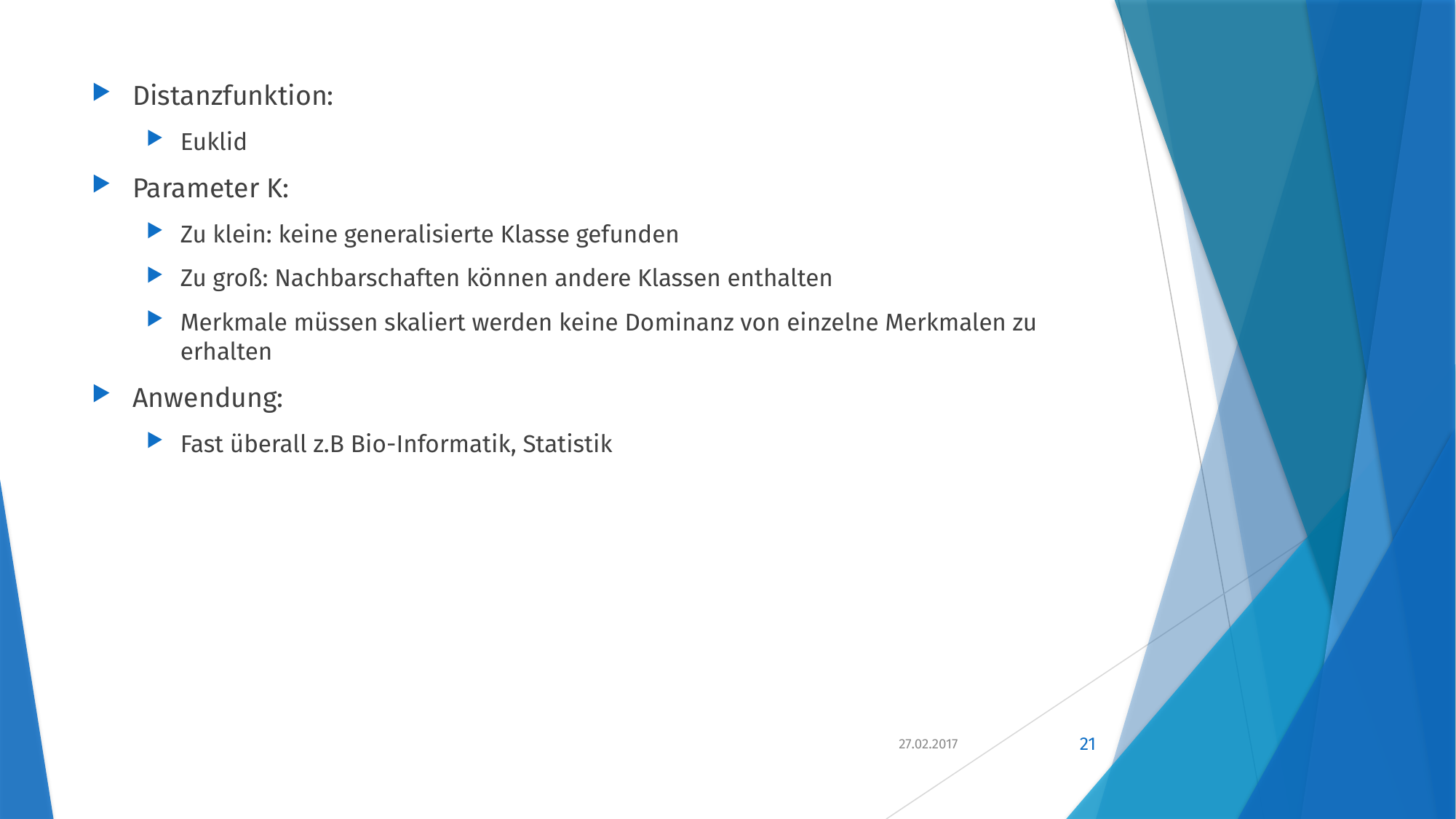

Distanzfunktion:
Euklid
Parameter K:
Zu klein: keine generalisierte Klasse gefunden
Zu groß: Nachbarschaften können andere Klassen enthalten
Merkmale müssen skaliert werden keine Dominanz von einzelne Merkmalen zu erhalten
Anwendung:
Fast überall z.B Bio-Informatik, Statistik
27.02.2017
21